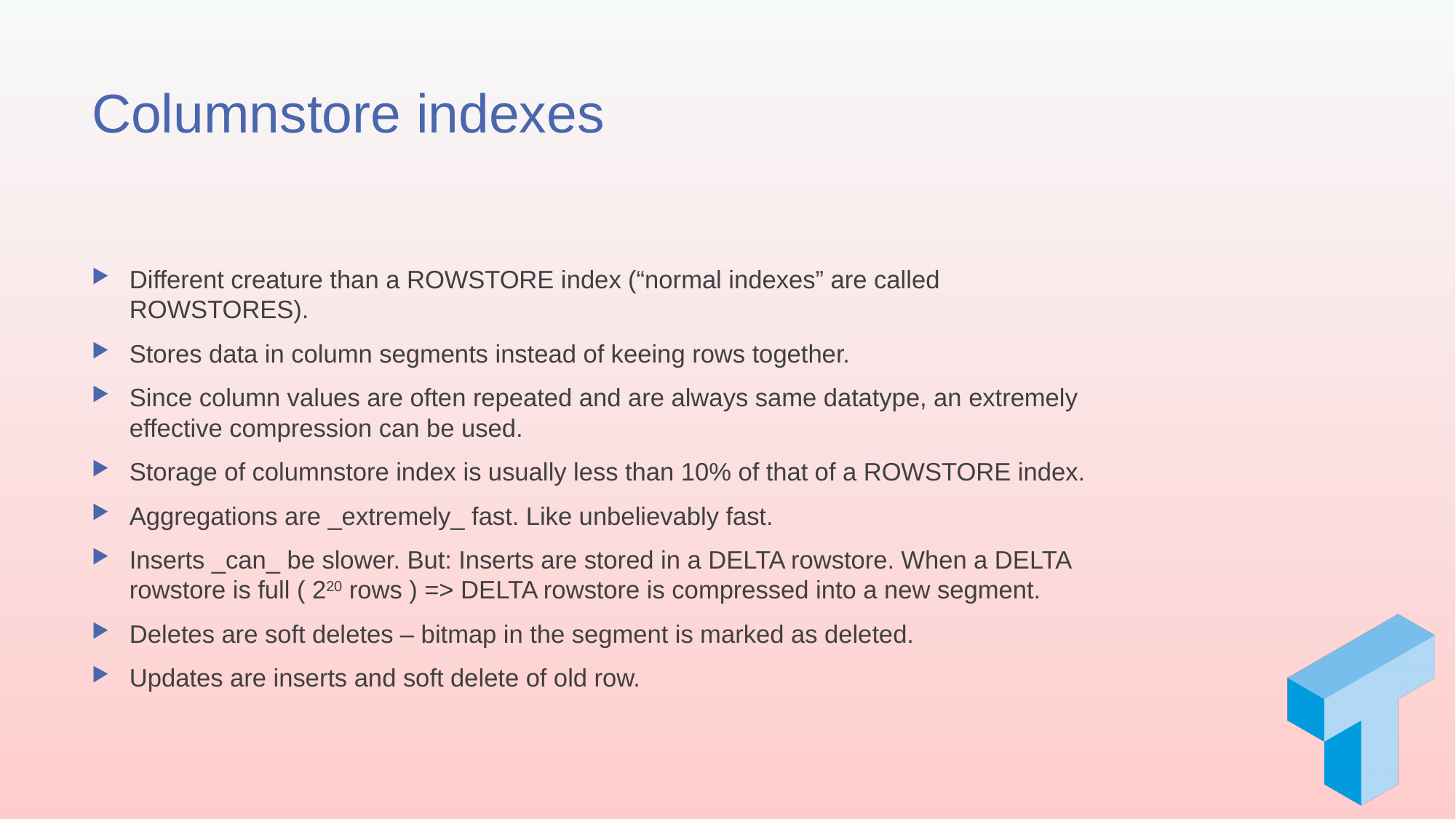

# Columnstore indexes
Different creature than a ROWSTORE index (“normal indexes” are called ROWSTORES).
Stores data in column segments instead of keeing rows together.
Since column values are often repeated and are always same datatype, an extremely effective compression can be used.
Storage of columnstore index is usually less than 10% of that of a ROWSTORE index.
Aggregations are _extremely_ fast. Like unbelievably fast.
Inserts _can_ be slower. But: Inserts are stored in a DELTA rowstore. When a DELTA rowstore is full ( 220 rows ) => DELTA rowstore is compressed into a new segment.
Deletes are soft deletes – bitmap in the segment is marked as deleted.
Updates are inserts and soft delete of old row.